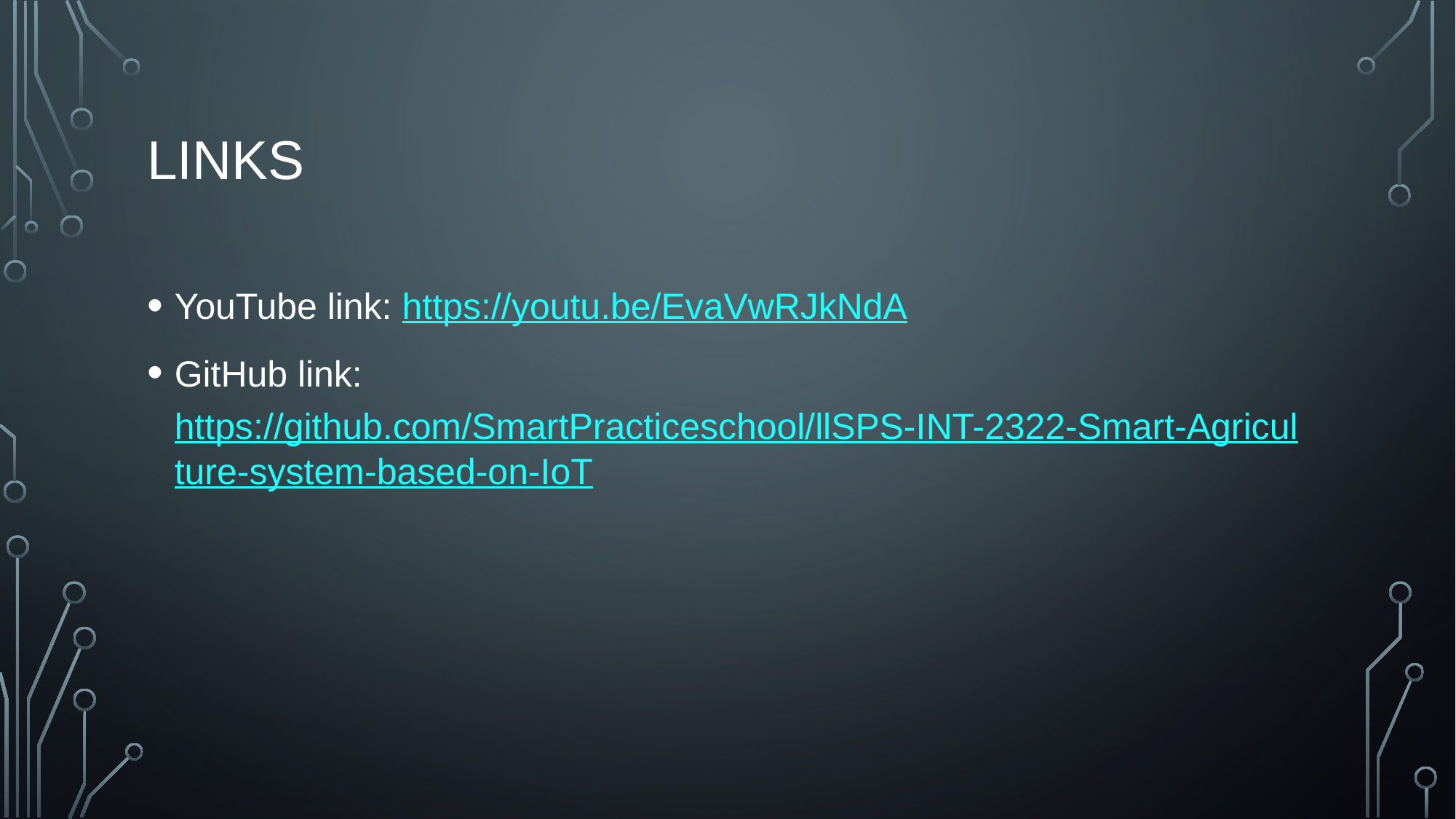

# links
YouTube link: https://youtu.be/EvaVwRJkNdA
GitHub link: https://github.com/SmartPracticeschool/llSPS-INT-2322-Smart-Agriculture-system-based-on-IoT